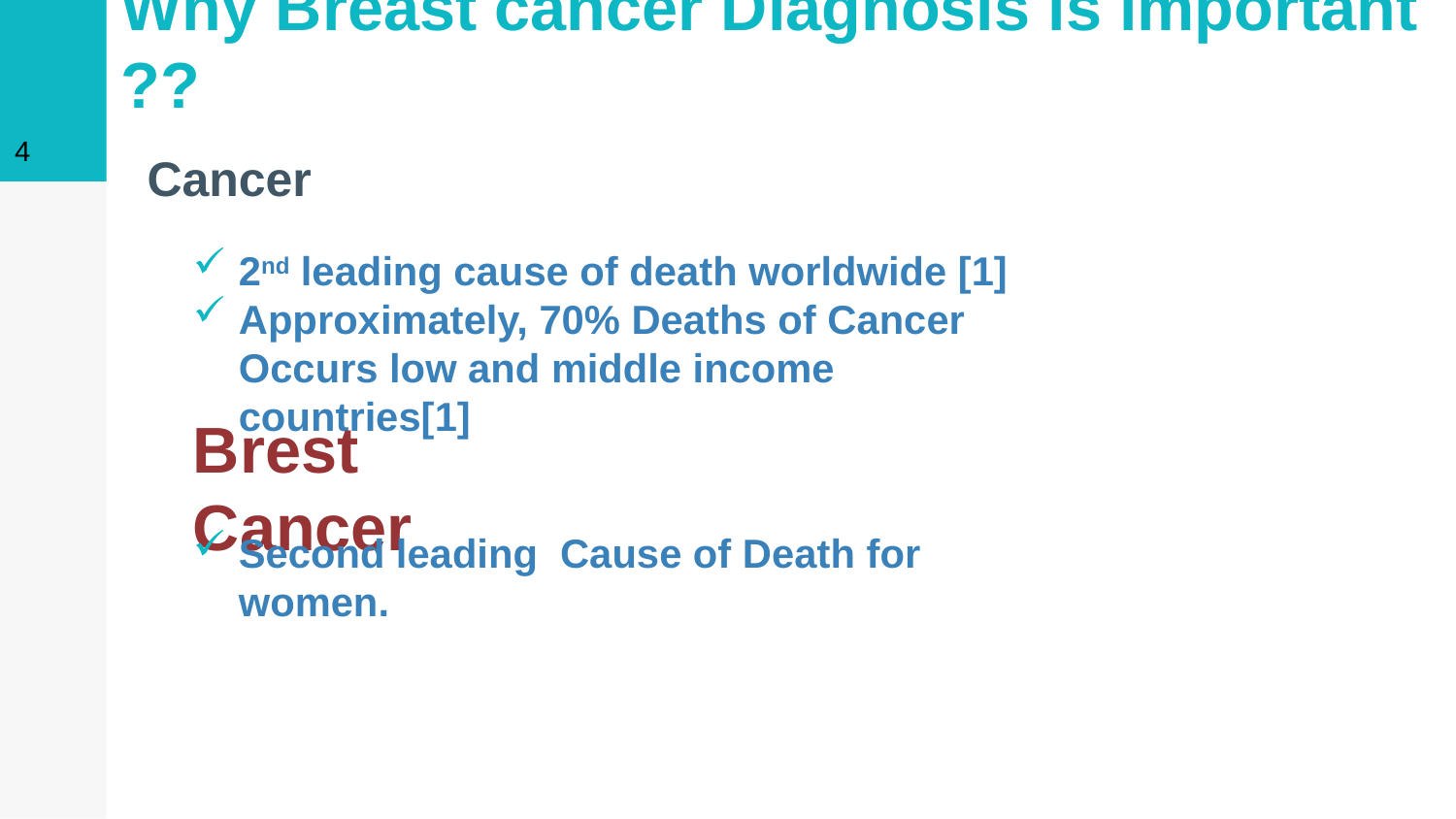

4
# Why Breast cancer Diagnosis is important ??
Cancer
2nd leading cause of death worldwide [1]
Approximately, 70% Deaths of Cancer Occurs low and middle income countries[1]

Brest Cancer
Second leading  Cause of Death for women.